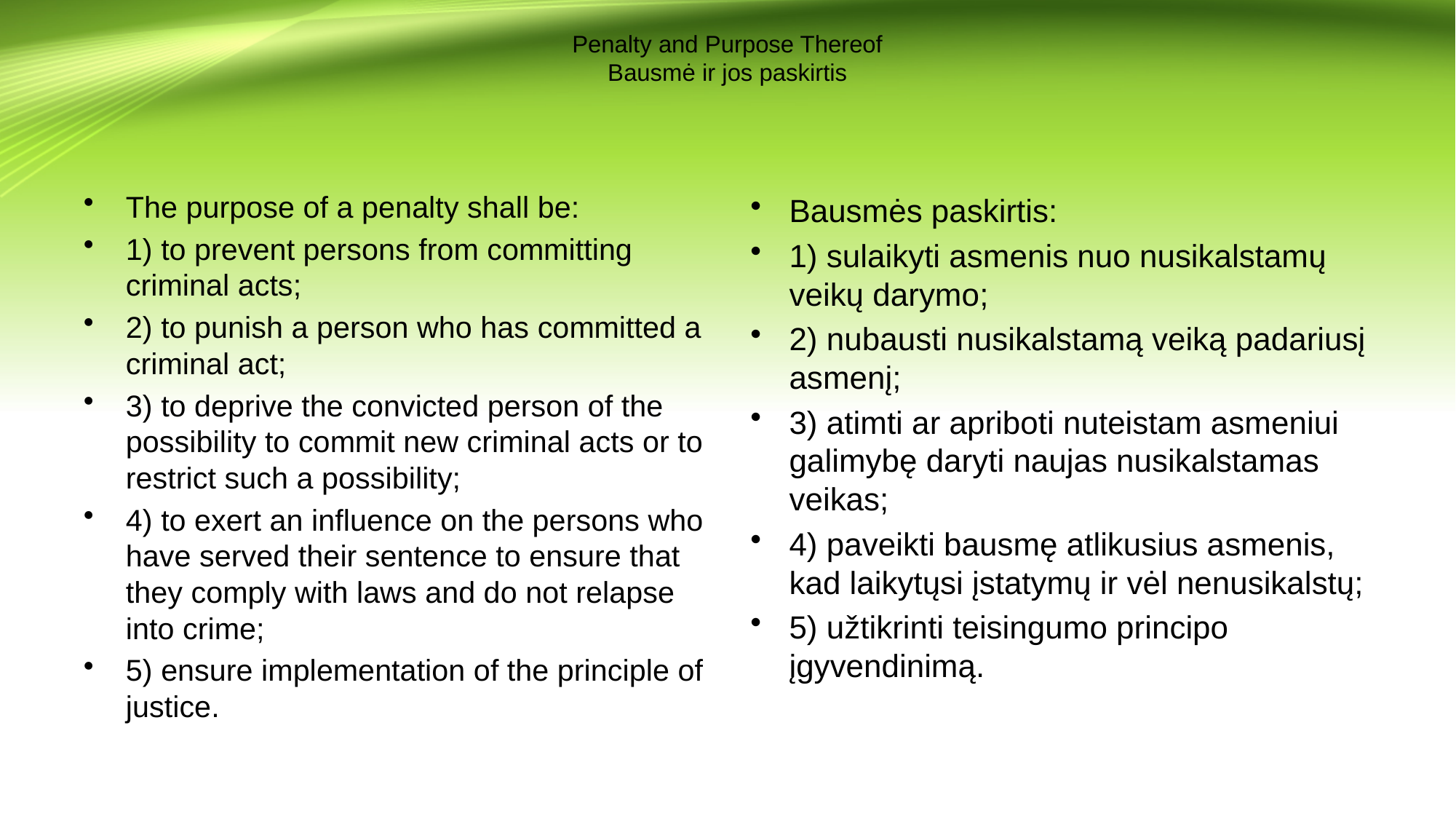

# Penalty and Purpose Thereof Bausmė ir jos paskirtis

The purpose of a penalty shall be:
1) to prevent persons from committing criminal acts;
2) to punish a person who has committed a criminal act;
3) to deprive the convicted person of the possibility to commit new criminal acts or to restrict such a possibility;
4) to exert an influence on the persons who have served their sentence to ensure that they comply with laws and do not relapse into crime;
5) ensure implementation of the principle of justice.

Bausmės paskirtis:
1) sulaikyti asmenis nuo nusikalstamų veikų darymo;
2) nubausti nusikalstamą veiką padariusį asmenį;
3) atimti ar apriboti nuteistam asmeniui galimybę daryti naujas nusikalstamas veikas;
4) paveikti bausmę atlikusius asmenis, kad laikytųsi įstatymų ir vėl nenusikalstų;
5) užtikrinti teisingumo principo įgyvendinimą.